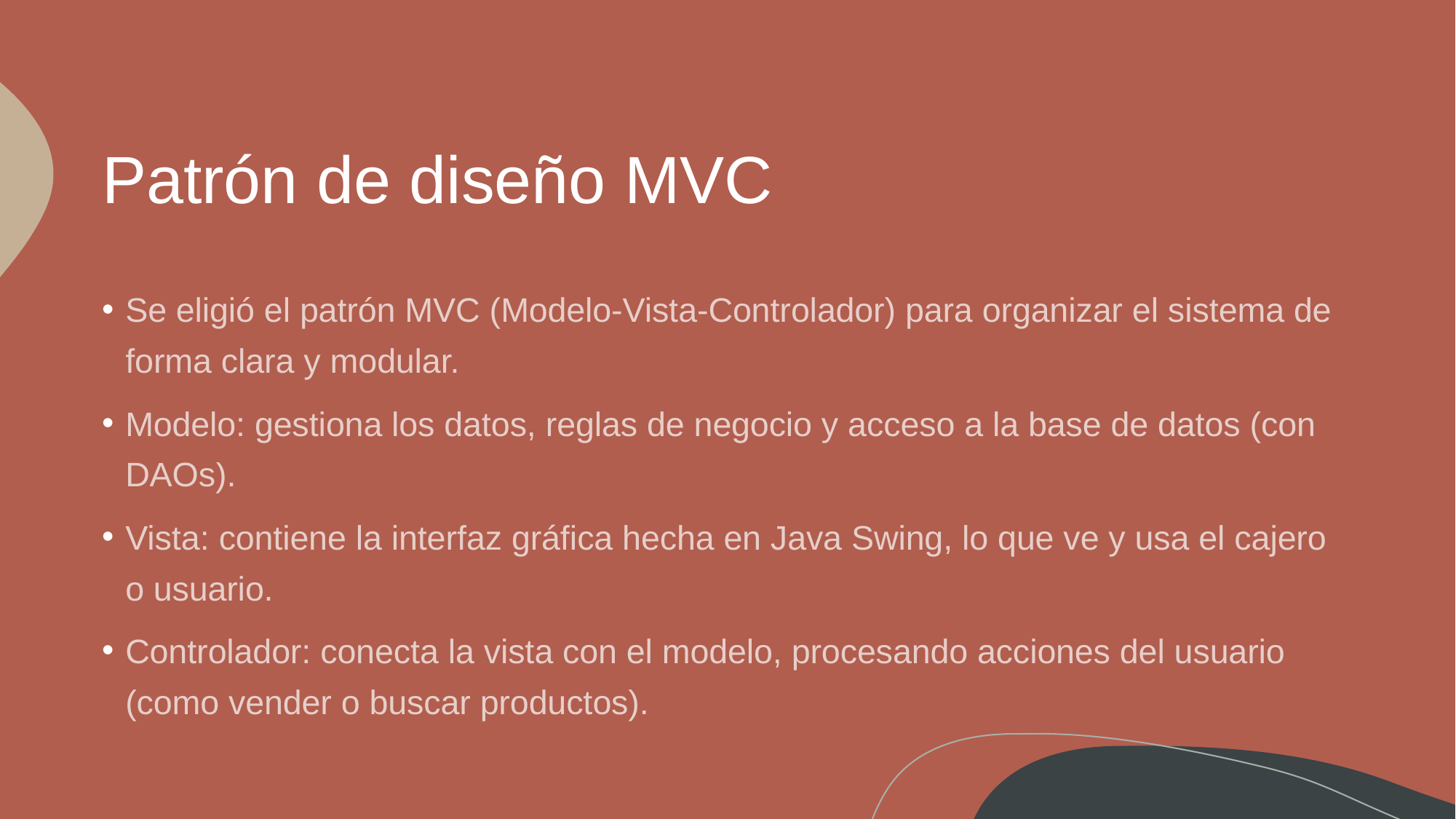

# Patrón de diseño MVC
Se eligió el patrón MVC (Modelo-Vista-Controlador) para organizar el sistema de forma clara y modular.
Modelo: gestiona los datos, reglas de negocio y acceso a la base de datos (con DAOs).
Vista: contiene la interfaz gráfica hecha en Java Swing, lo que ve y usa el cajero o usuario.
Controlador: conecta la vista con el modelo, procesando acciones del usuario (como vender o buscar productos).